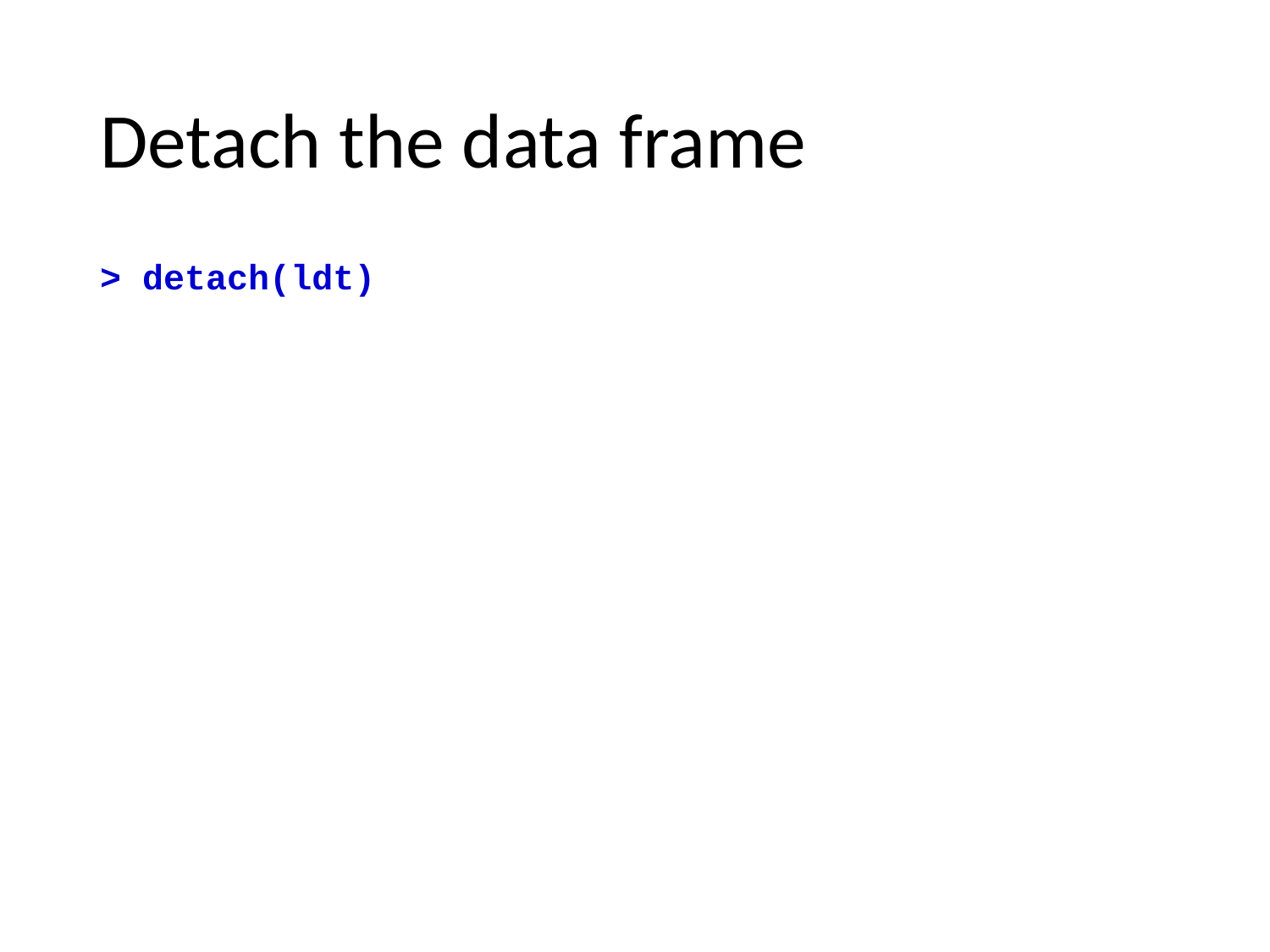

# Detach the data frame
> detach(ldt)